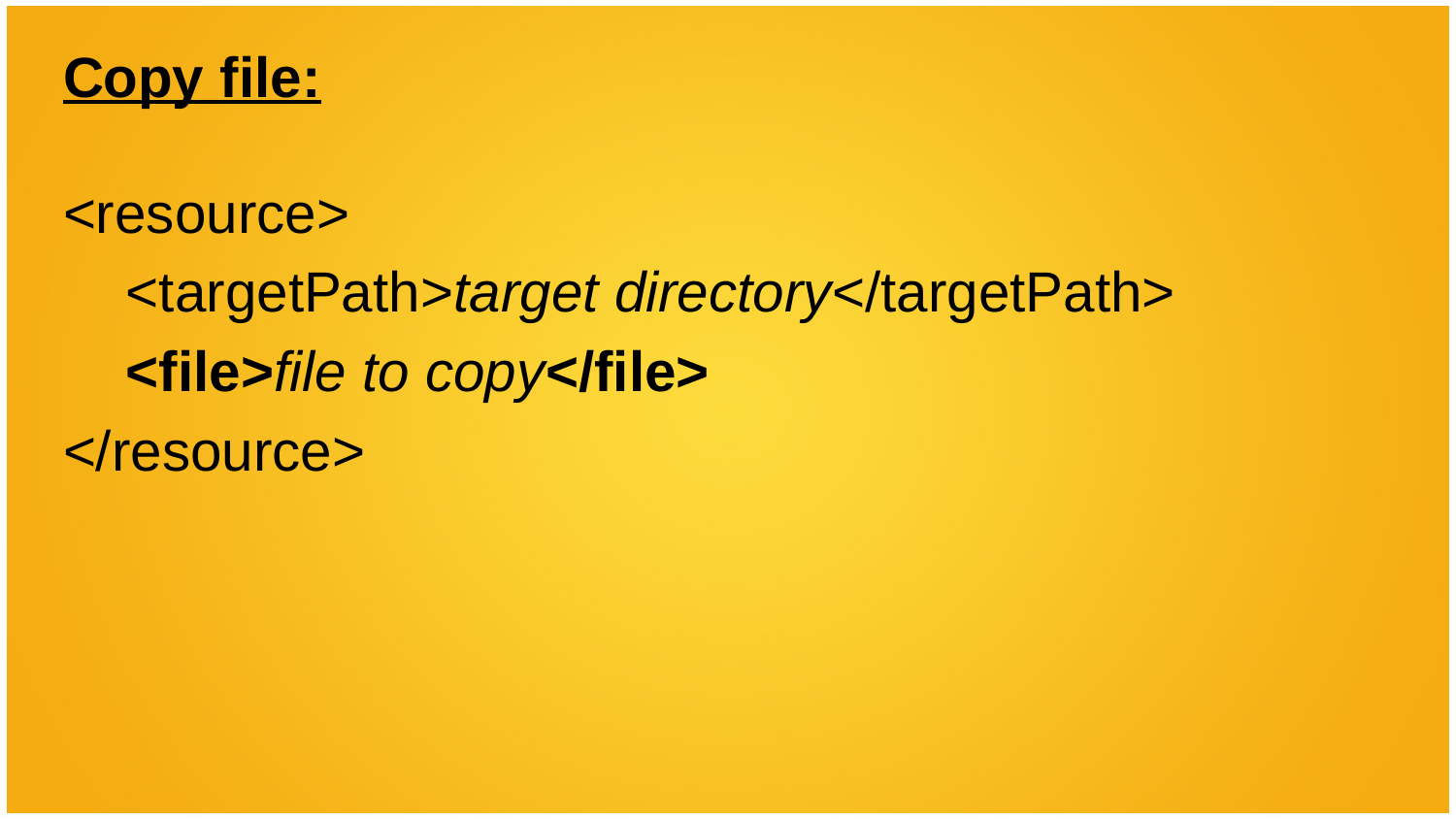

Copy file:

<resource>
    <targetPath>target directory</targetPath>
    <file>file to copy</file>
</resource>